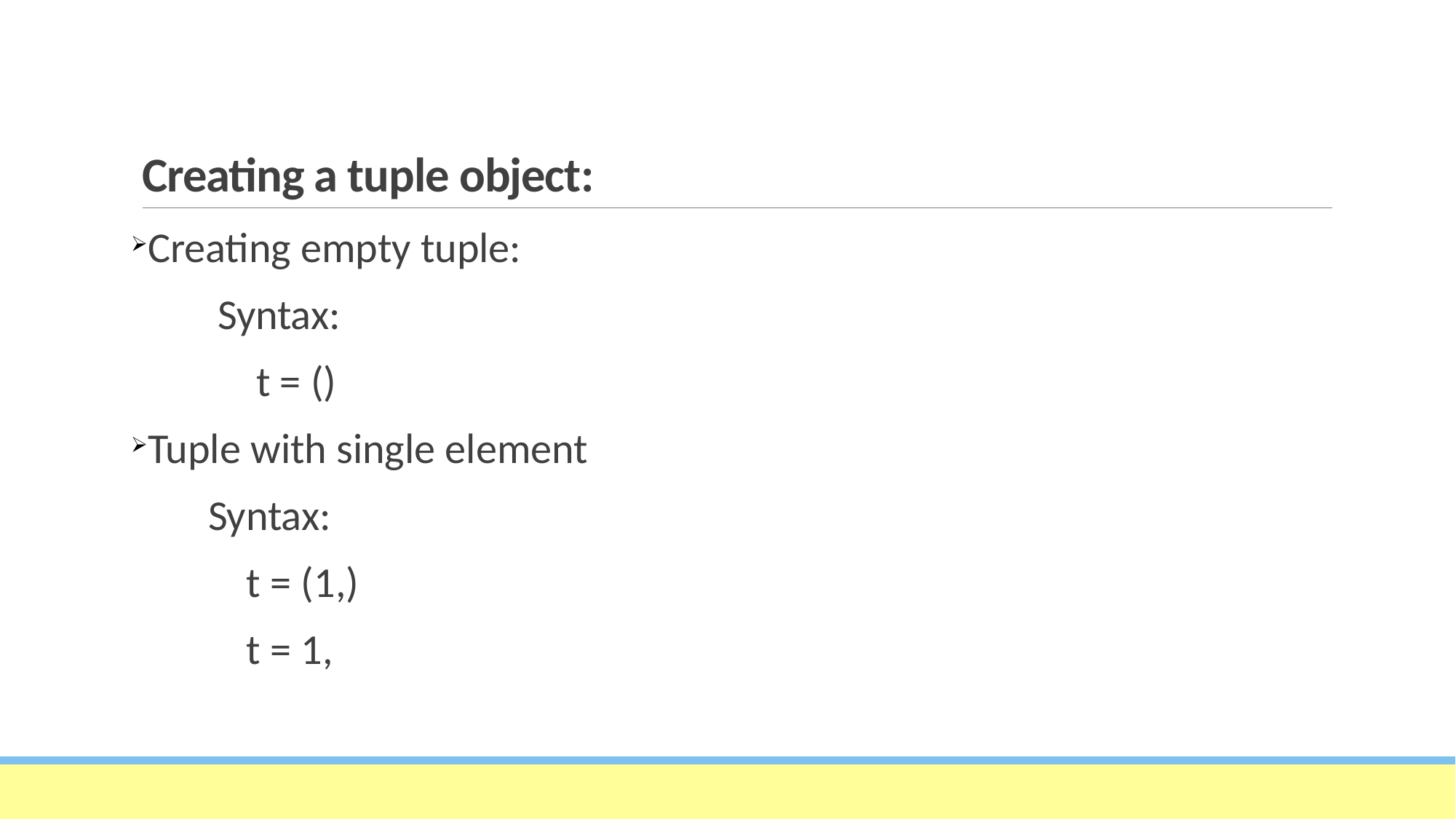

# Creating a tuple object:
Creating empty tuple:
         Syntax:
             t = ()
Tuple with single element
        Syntax:
            t = (1,)
            t = 1,